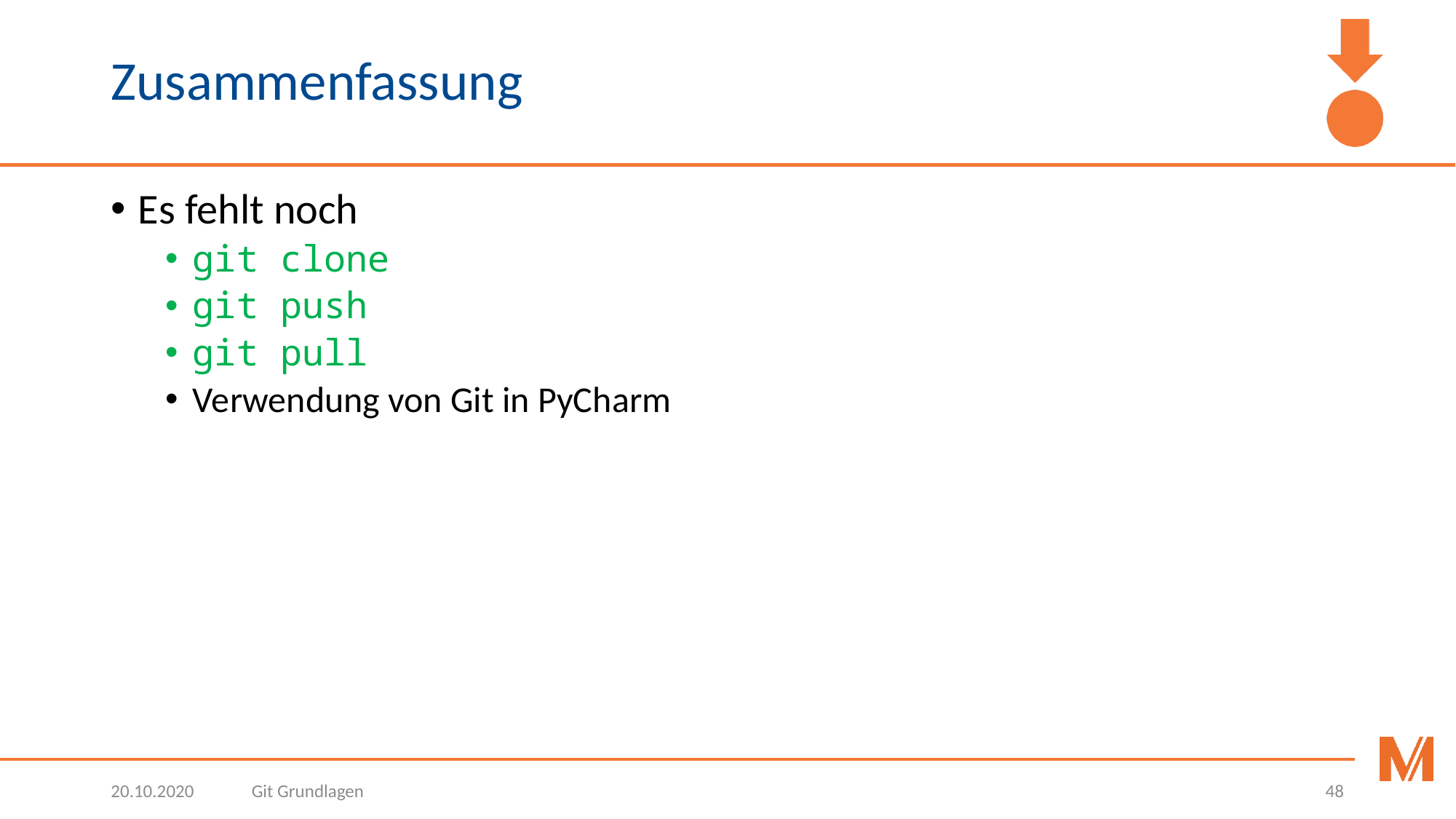

# Zusammenfassung
Es fehlt noch
git clone
git push
git pull
Verwendung von Git in PyCharm
20.10.2020
Git Grundlagen
48